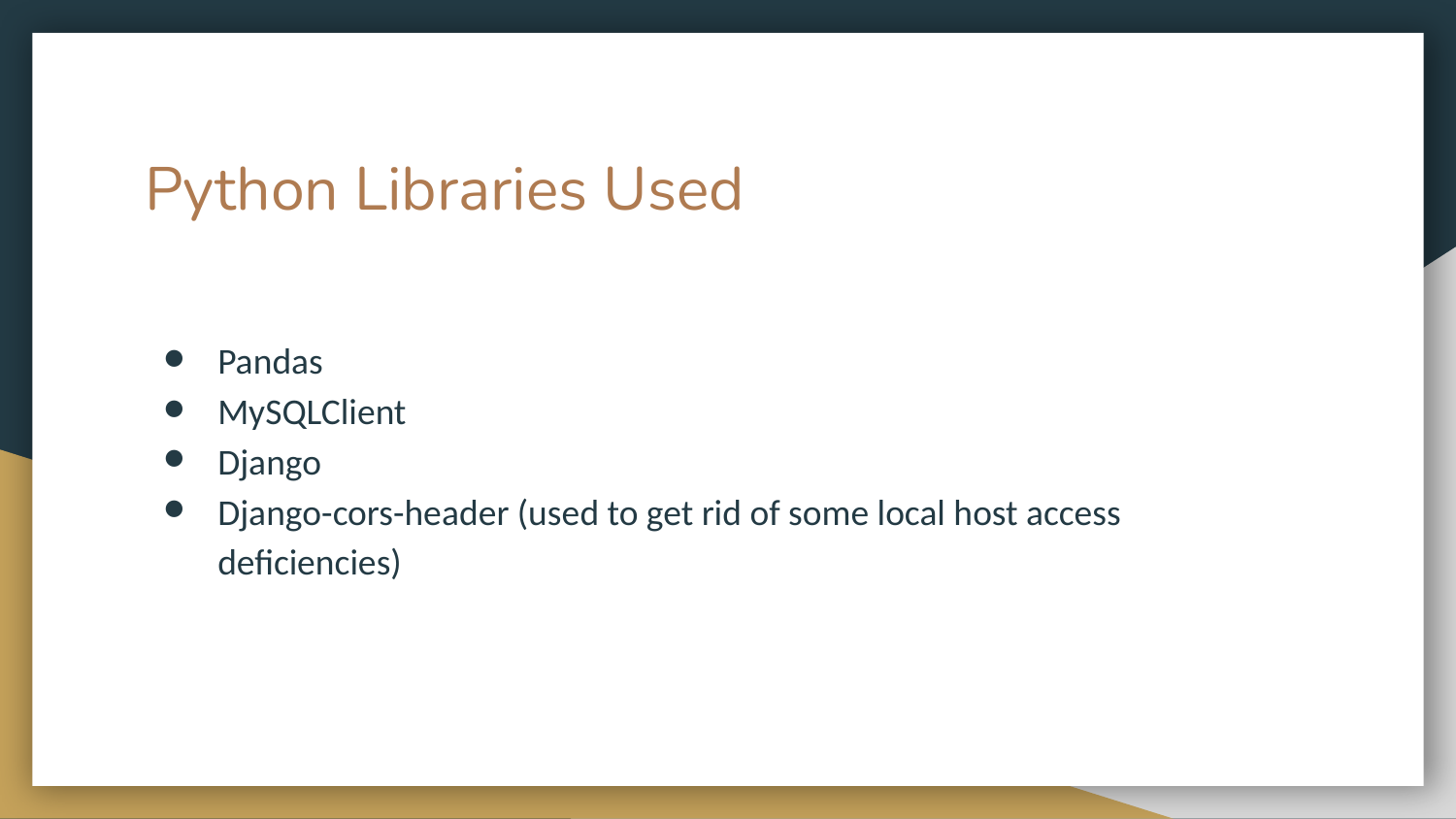

# Python Libraries Used
Pandas
MySQLClient
Django
Django-cors-header (used to get rid of some local host access deficiencies)